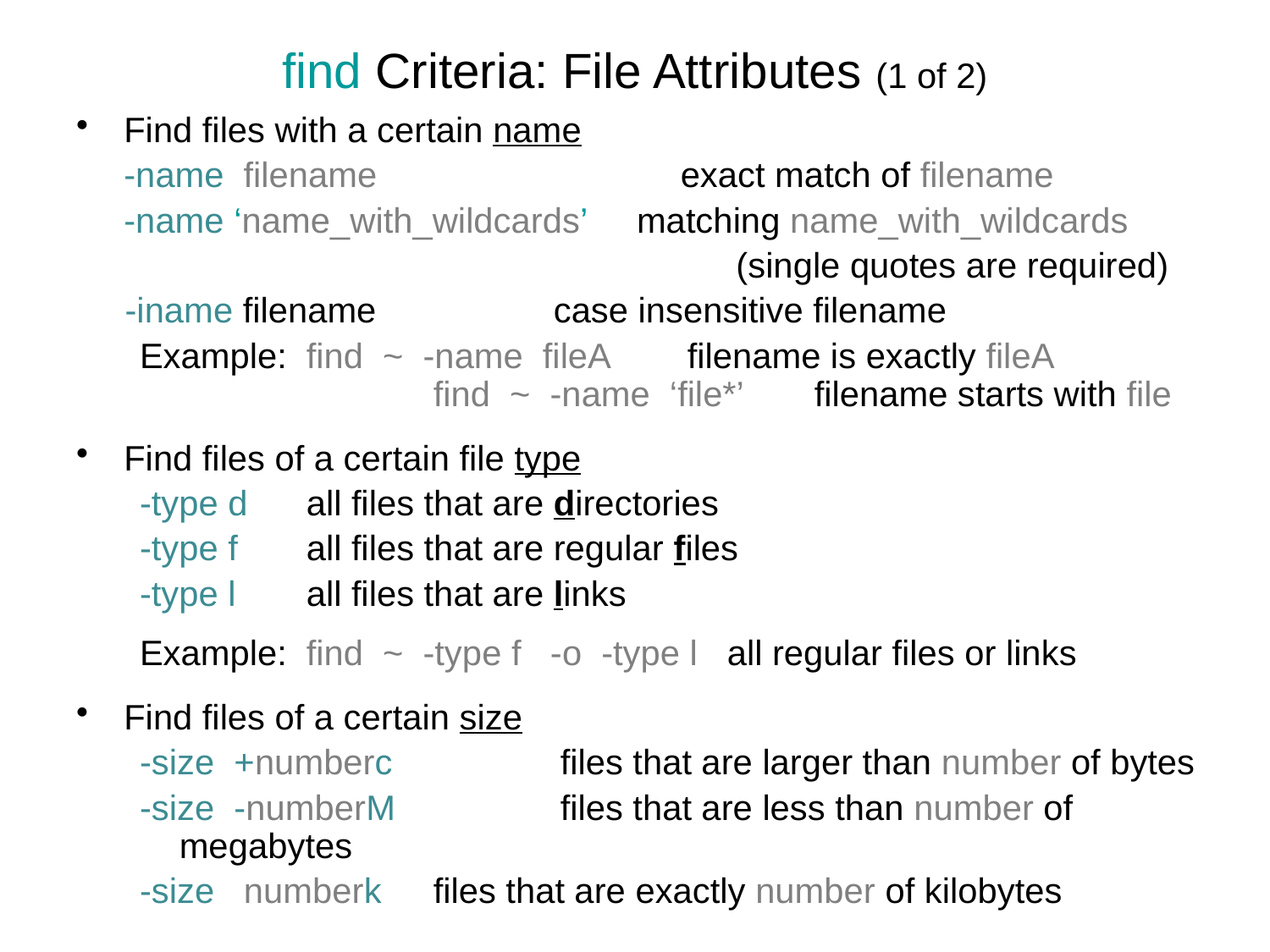

# find Criteria: File Attributes (1 of 2)
Find files with a certain name
	-name  filename    		     exact match of filename
	-name ‘name_with_wildcards’     matching name_with_wildcards
					     (single quotes are required)
     -iname filename		     case insensitive filename
Example:	find  ~  -name  fileA	filename is exactly fileA
			find  ~  -name  ‘file*’	filename starts with file
Find files of a certain file type
-type d     	all files that are directories
-type f      	all files that are regular files
-type l     	all files that are links
Example:	find  ~  -type f   -o  -type l   all regular files or links
Find files of a certain size
-size  +numberc     	files that are larger than number of bytes
-size  -numberM      	files that are less than number of megabytes
-size   numberk	files that are exactly number of kilobytes